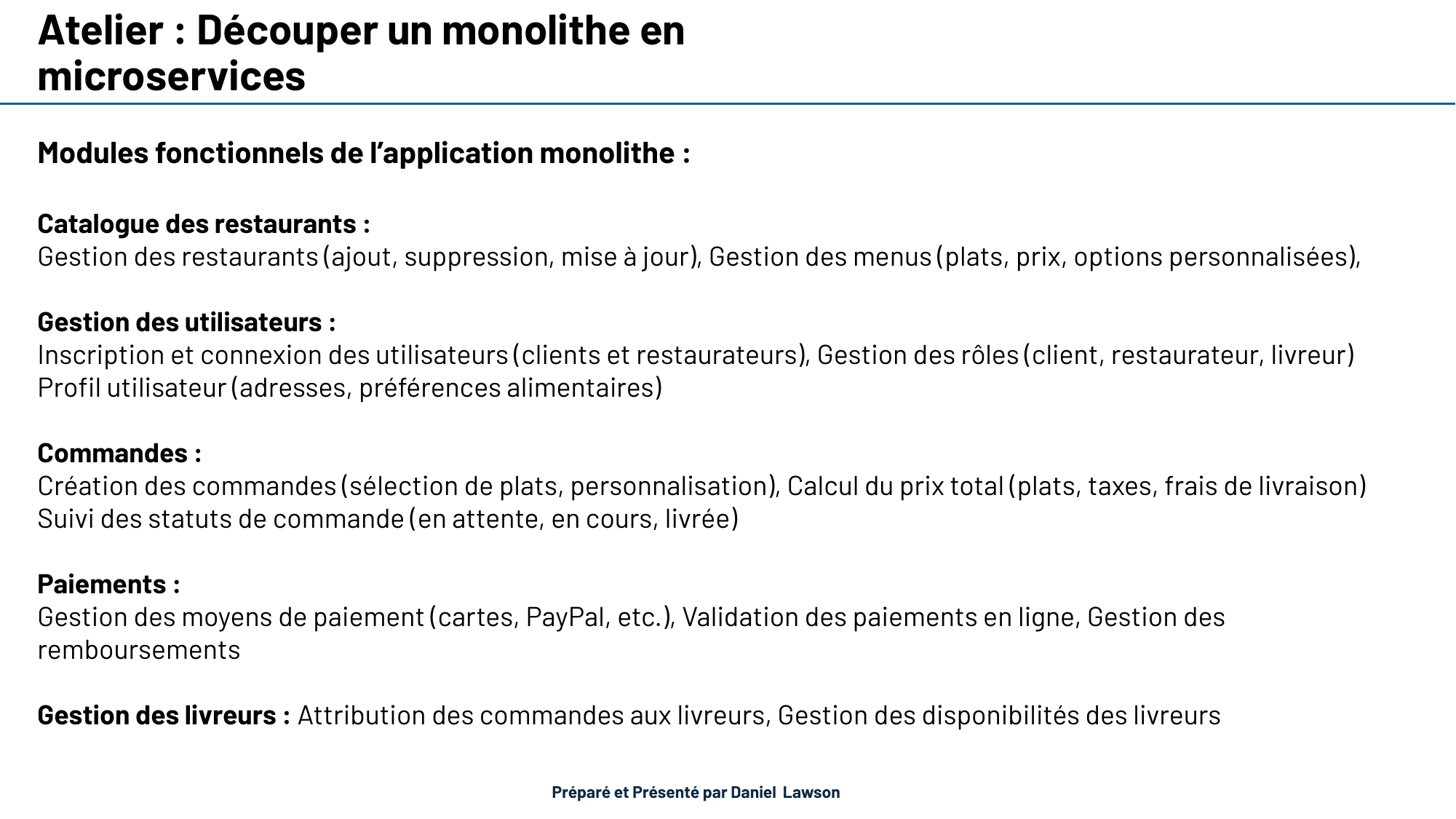

Atelier : Découper un monolithe en microservices
Modules fonctionnels de l’application monolithe :
Catalogue des restaurants :
Gestion des restaurants (ajout, suppression, mise à jour), Gestion des menus (plats, prix, options personnalisées),

Gestion des utilisateurs :
Inscription et connexion des utilisateurs (clients et restaurateurs), Gestion des rôles (client, restaurateur, livreur)
Profil utilisateur (adresses, préférences alimentaires)

Commandes :
Création des commandes (sélection de plats, personnalisation), Calcul du prix total (plats, taxes, frais de livraison)
Suivi des statuts de commande (en attente, en cours, livrée)

Paiements :
Gestion des moyens de paiement (cartes, PayPal, etc.), Validation des paiements en ligne, Gestion des remboursements

Gestion des livreurs : Attribution des commandes aux livreurs, Gestion des disponibilités des livreurs

Préparé et Présenté par Daniel  Lawson